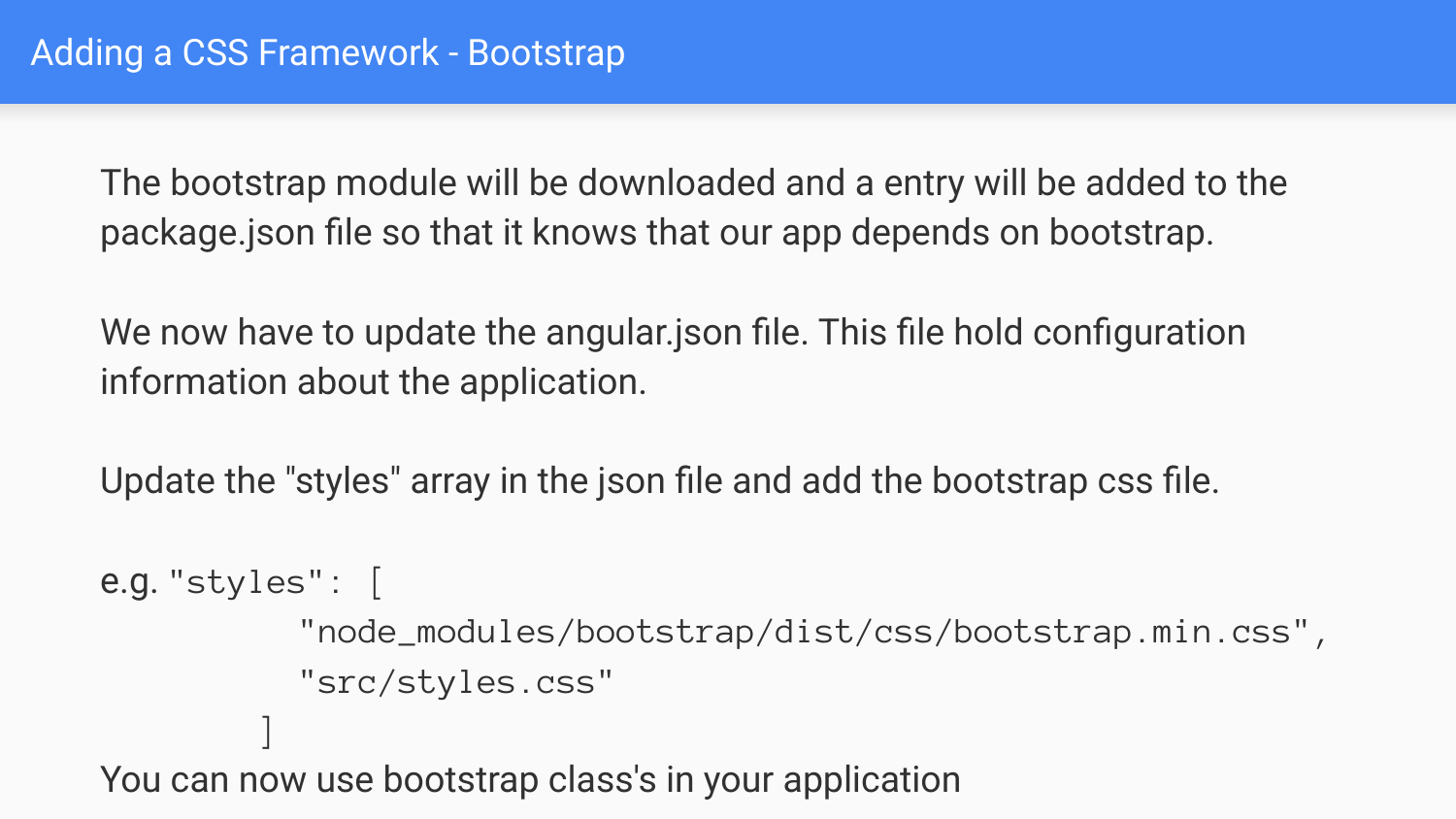

# Adding a CSS Framework - Bootstrap
The bootstrap module will be downloaded and a entry will be added to the package.json file so that it knows that our app depends on bootstrap.

We now have to update the angular.json file. This file hold configuration information about the application.

Update the "styles" array in the json file and add the bootstrap css file.

e.g. "styles": [
          "node_modules/bootstrap/dist/css/bootstrap.min.css",
          "src/styles.css"
        ]
You can now use bootstrap class's in your application